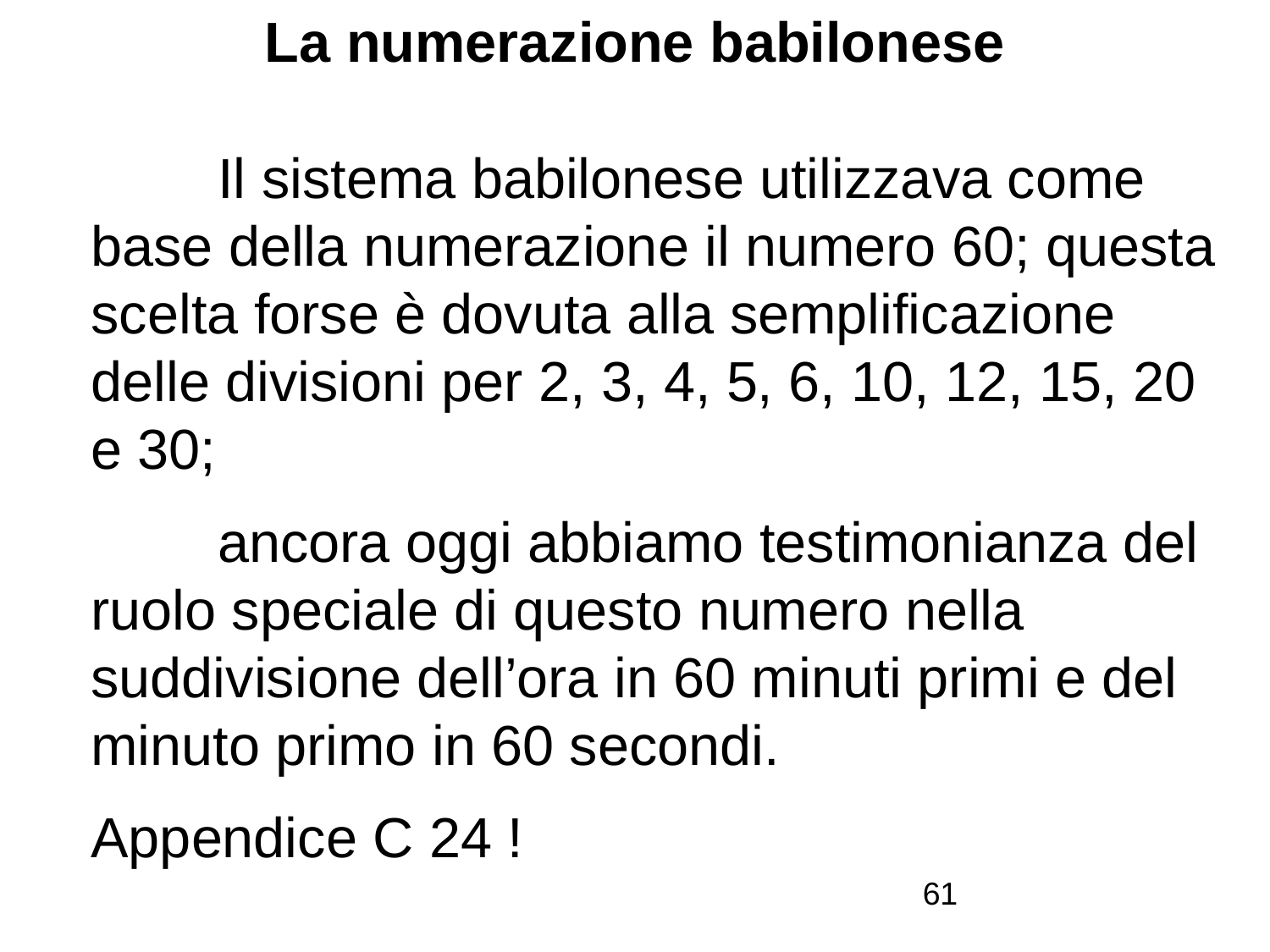

# La numerazione babilonese
	Il sistema babilonese utilizzava come base della numerazione il numero 60; questa scelta forse è dovuta alla semplificazione delle divisioni per 2, 3, 4, 5, 6, 10, 12, 15, 20 e 30;
	ancora oggi abbiamo testimonianza del ruolo speciale di questo numero nella suddivisione dell’ora in 60 minuti primi e del minuto primo in 60 secondi.
Appendice C 24 !

61